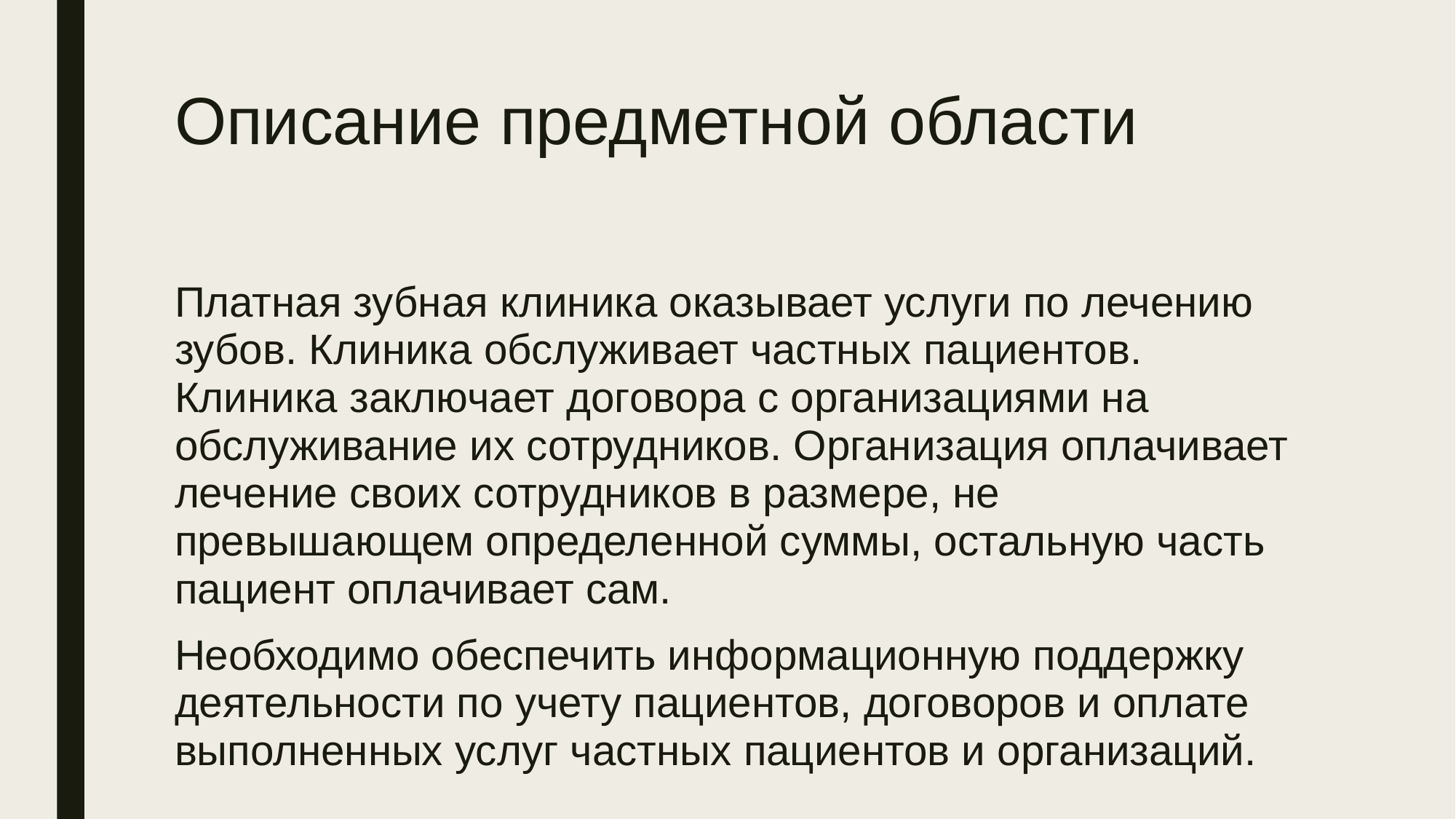

# Описание предметной области
Платная зубная клиника оказывает услуги по лечению зубов. Клиника обслуживает частных пациентов. Клиника заключает договора с организациями на обслуживание их сотрудников. Организация оплачивает лечение своих сотрудников в размере, не превышающем определенной суммы, остальную часть пациент оплачивает сам.
Необходимо обеспечить информационную поддержку деятельности по учету пациентов, договоров и оплате выполненных услуг частных пациентов и организаций.